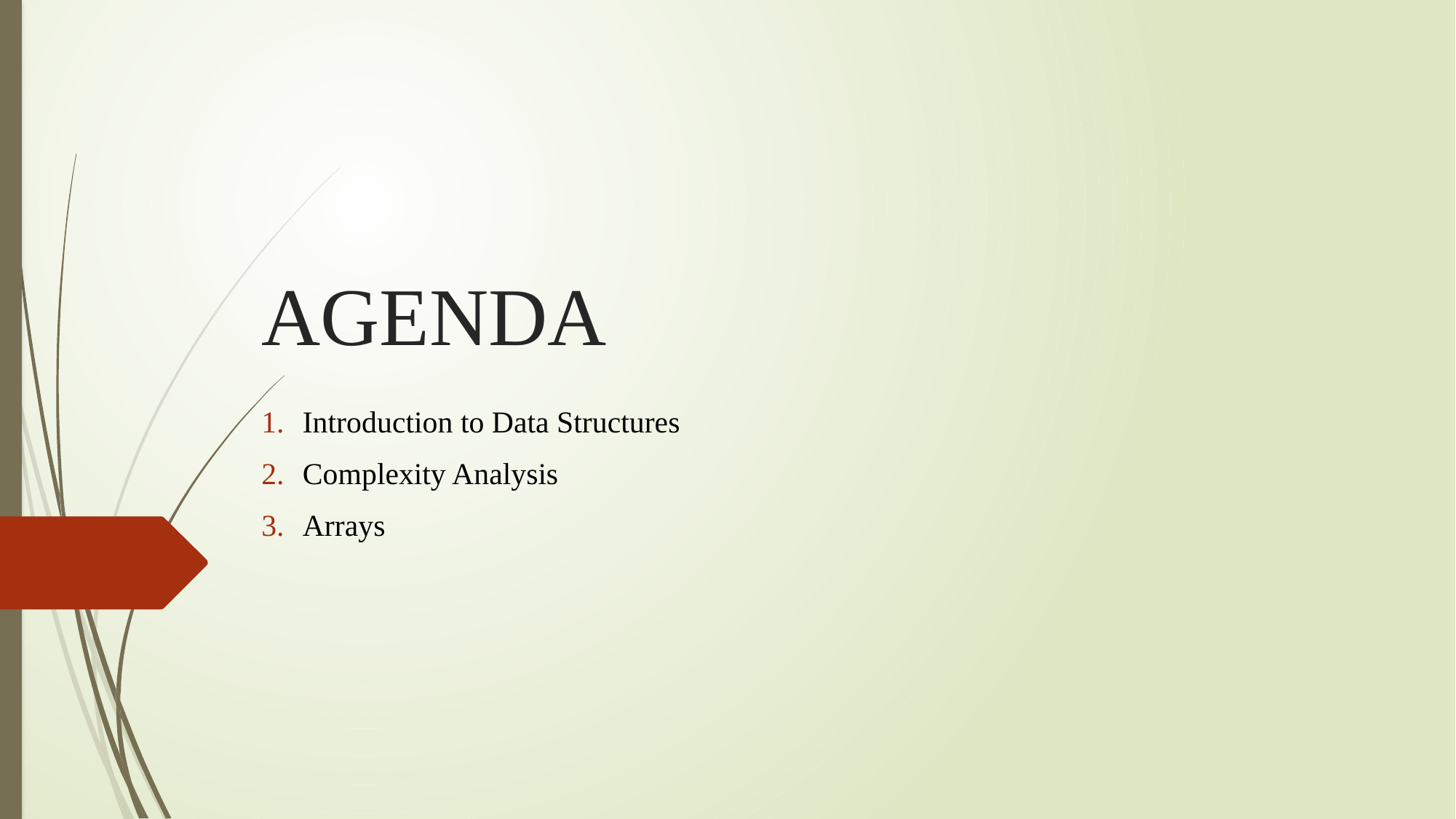

# AGENDA
Introduction to Data Structures
Complexity Analysis
Arrays